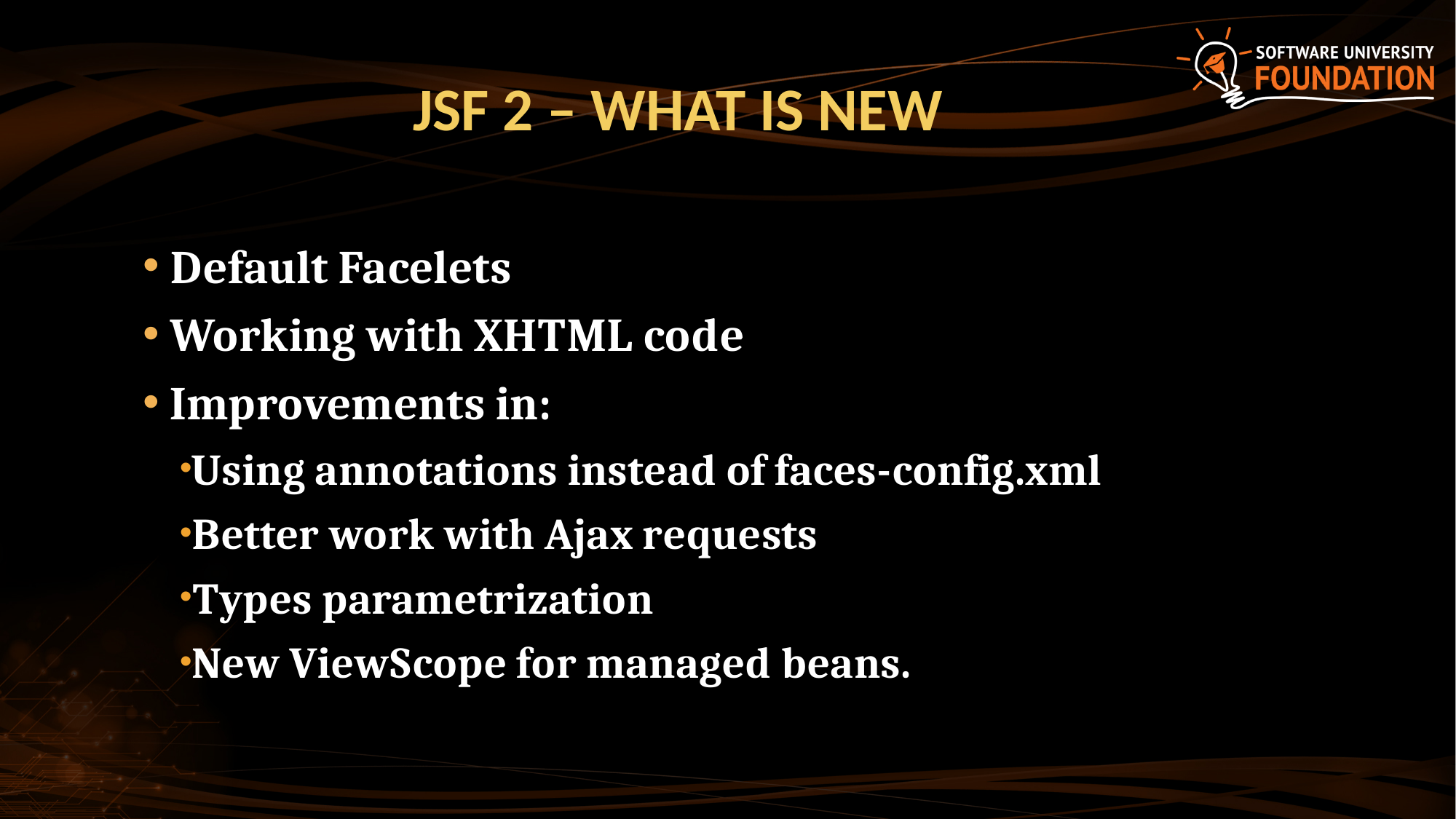

# JSF 2 – What is new

 Default Facelets
 Working with XHTML code
 Improvements in:
Using annotations instead of faces-config.xml
Better work with Ajax requests
Types parametrization
New ViewScope for managed beans.